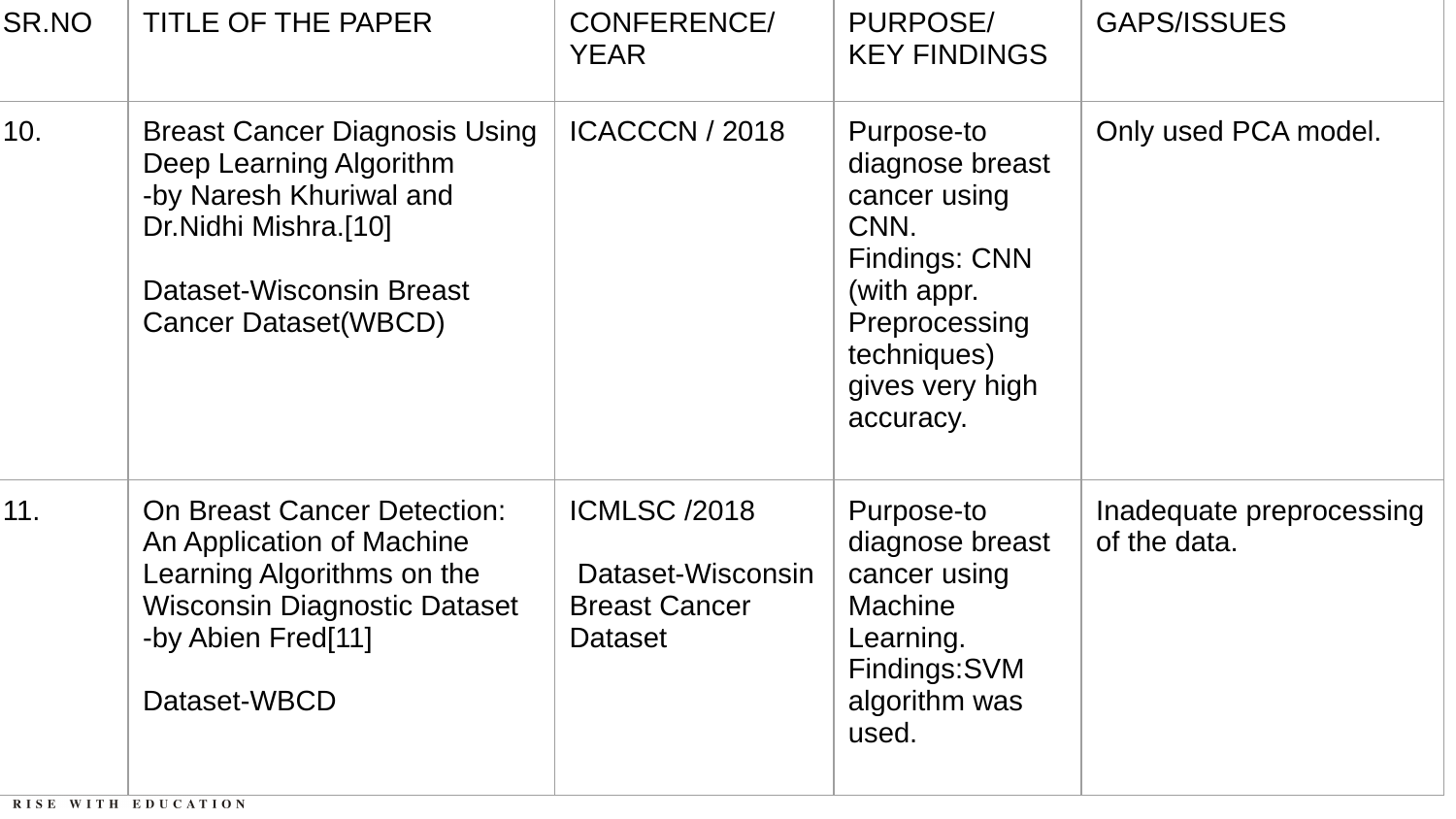

| SR.NO | TITLE OF THE PAPER | CONFERENCE/ YEAR | PURPOSE/ KEY FINDINGS | GAPS/ISSUES |
| --- | --- | --- | --- | --- |
| 10. | Breast Cancer Diagnosis Using Deep Learning Algorithm -by Naresh Khuriwal and Dr.Nidhi Mishra.[10] Dataset-Wisconsin Breast Cancer Dataset(WBCD) | ICACCCN / 2018 | Purpose-to diagnose breast cancer using CNN. Findings: CNN (with appr. Preprocessing techniques) gives very high accuracy. | Only used PCA model. |
| 11. | On Breast Cancer Detection: An Application of Machine Learning Algorithms on the Wisconsin Diagnostic Dataset -by Abien Fred[11] Dataset-WBCD | ICMLSC /2018 Dataset-Wisconsin Breast Cancer Dataset | Purpose-to diagnose breast cancer using Machine Learning. Findings:SVM algorithm was used. | Inadequate preprocessing of the data. |